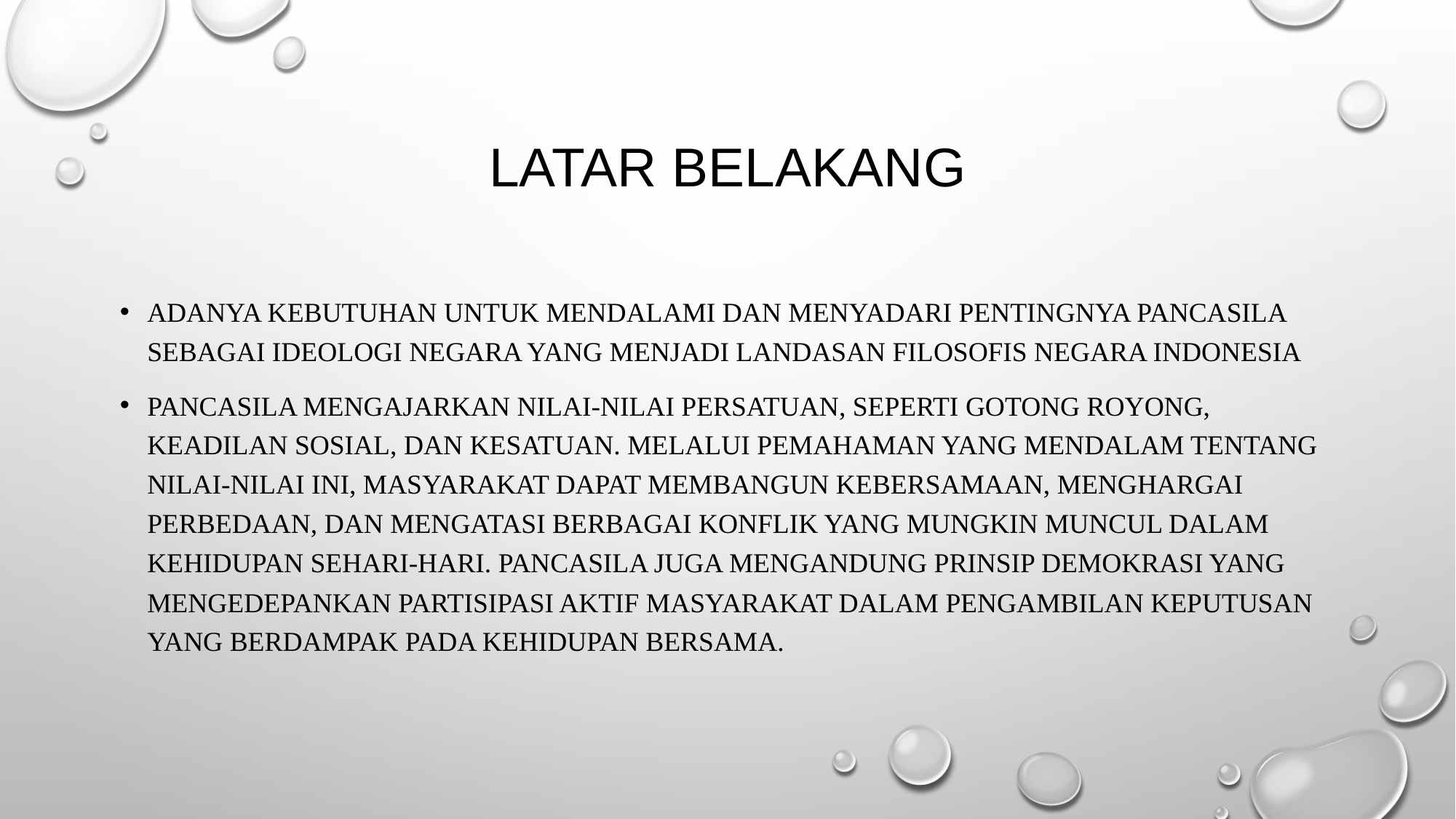

# Latar belakang
Adanya kebutuhan untuk mendalami dan menyadari pentingnya Pancasila sebagai ideologi negara yang menjadi landasan filosofis negara Indonesia
Pancasila mengajarkan nilai-nilai persatuan, seperti gotong royong, keadilan sosial, dan kesatuan. Melalui pemahaman yang mendalam tentang nilai-nilai ini, masyarakat dapat membangun kebersamaan, menghargai perbedaan, dan mengatasi berbagai konflik yang mungkin muncul dalam kehidupan sehari-hari. Pancasila juga mengandung prinsip demokrasi yang mengedepankan partisipasi aktif masyarakat dalam pengambilan keputusan yang berdampak pada kehidupan bersama.